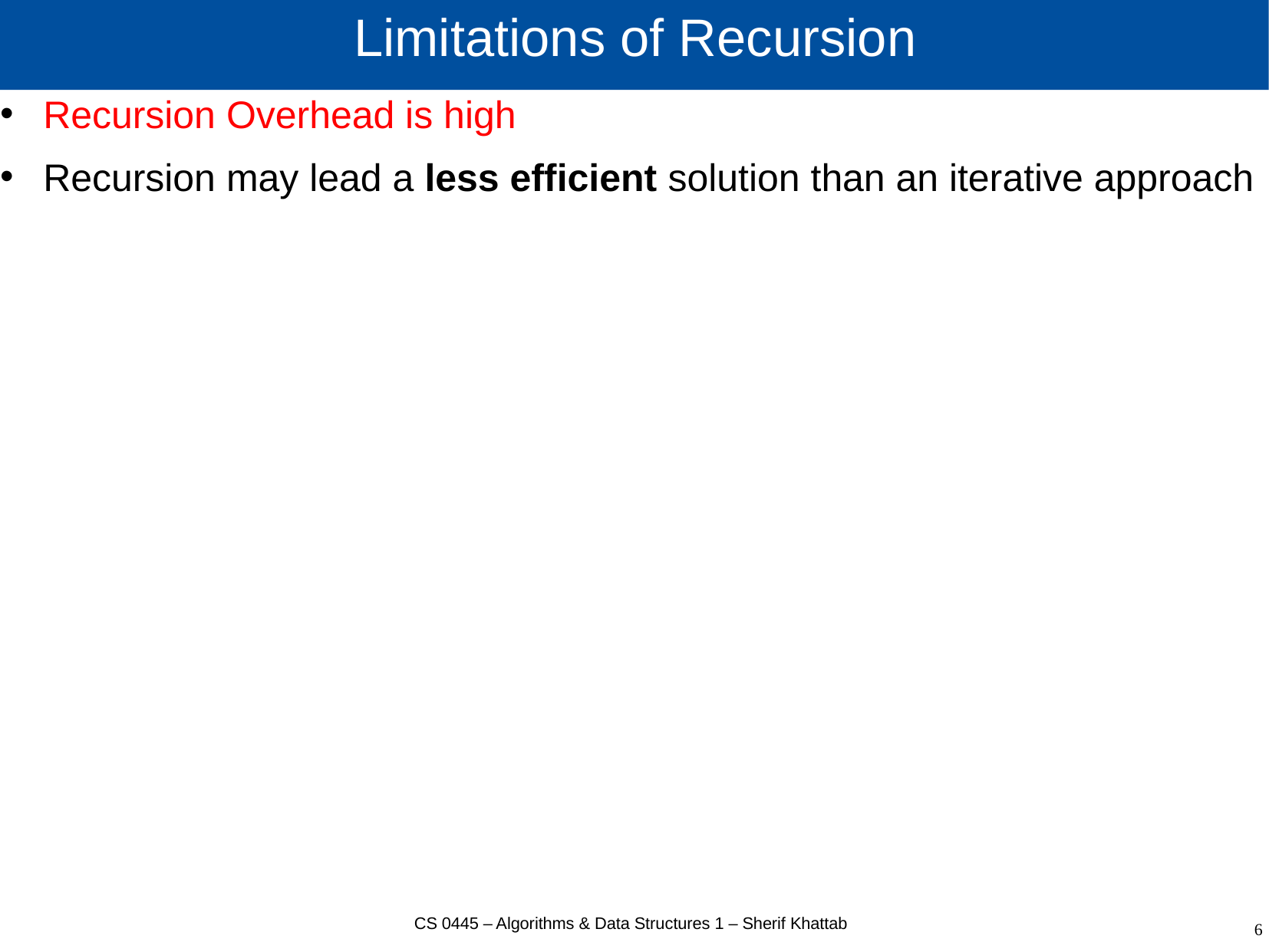

# Limitations of Recursion
Recursion Overhead is high
Recursion may lead a less efficient solution than an iterative approach
CS 0445 – Algorithms & Data Structures 1 – Sherif Khattab
6